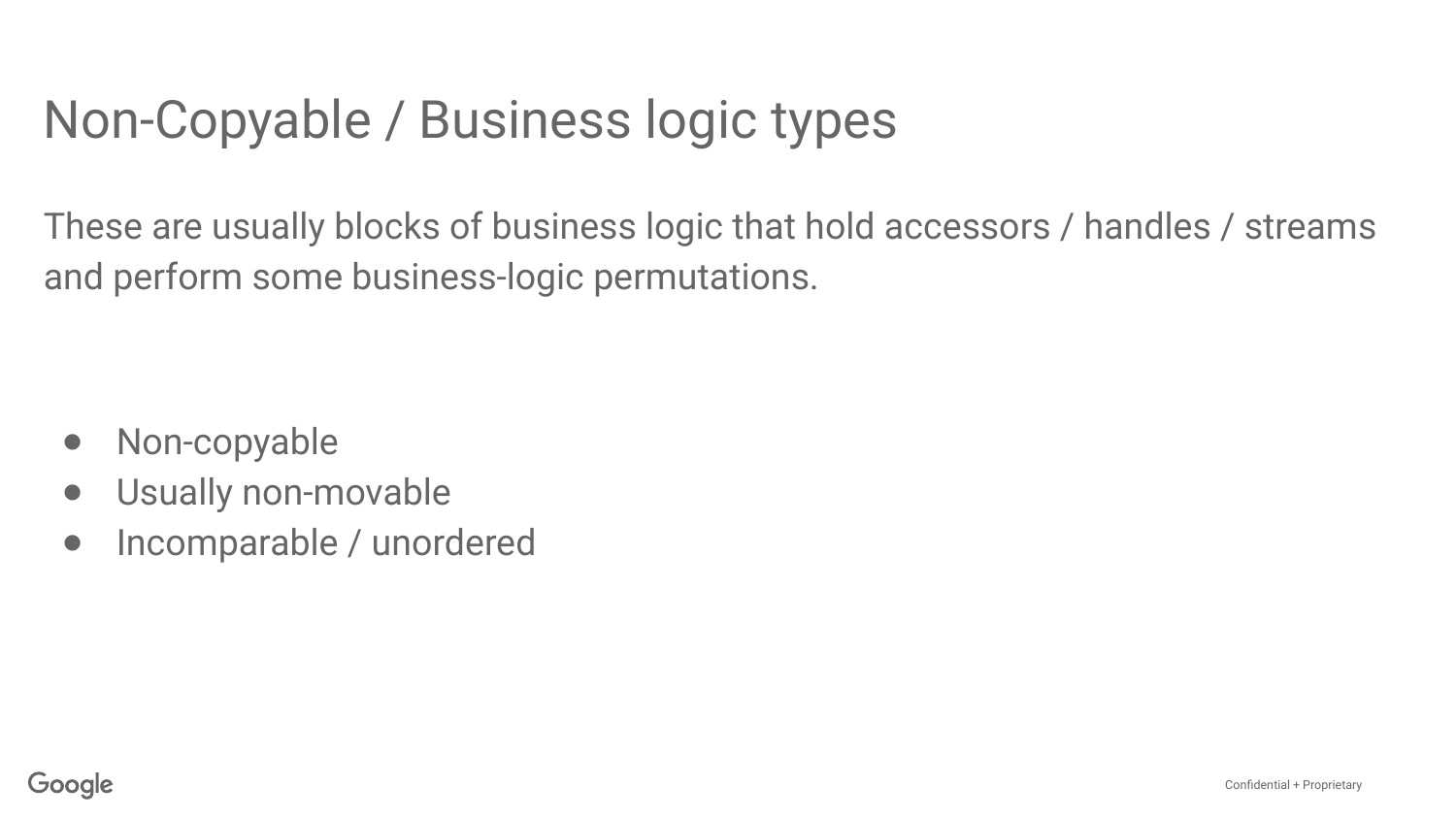

# Non-Copyable / Business logic types
These are usually blocks of business logic that hold accessors / handles / streams and perform some business-logic permutations.

Non-copyable
Usually non-movable
Incomparable / unordered